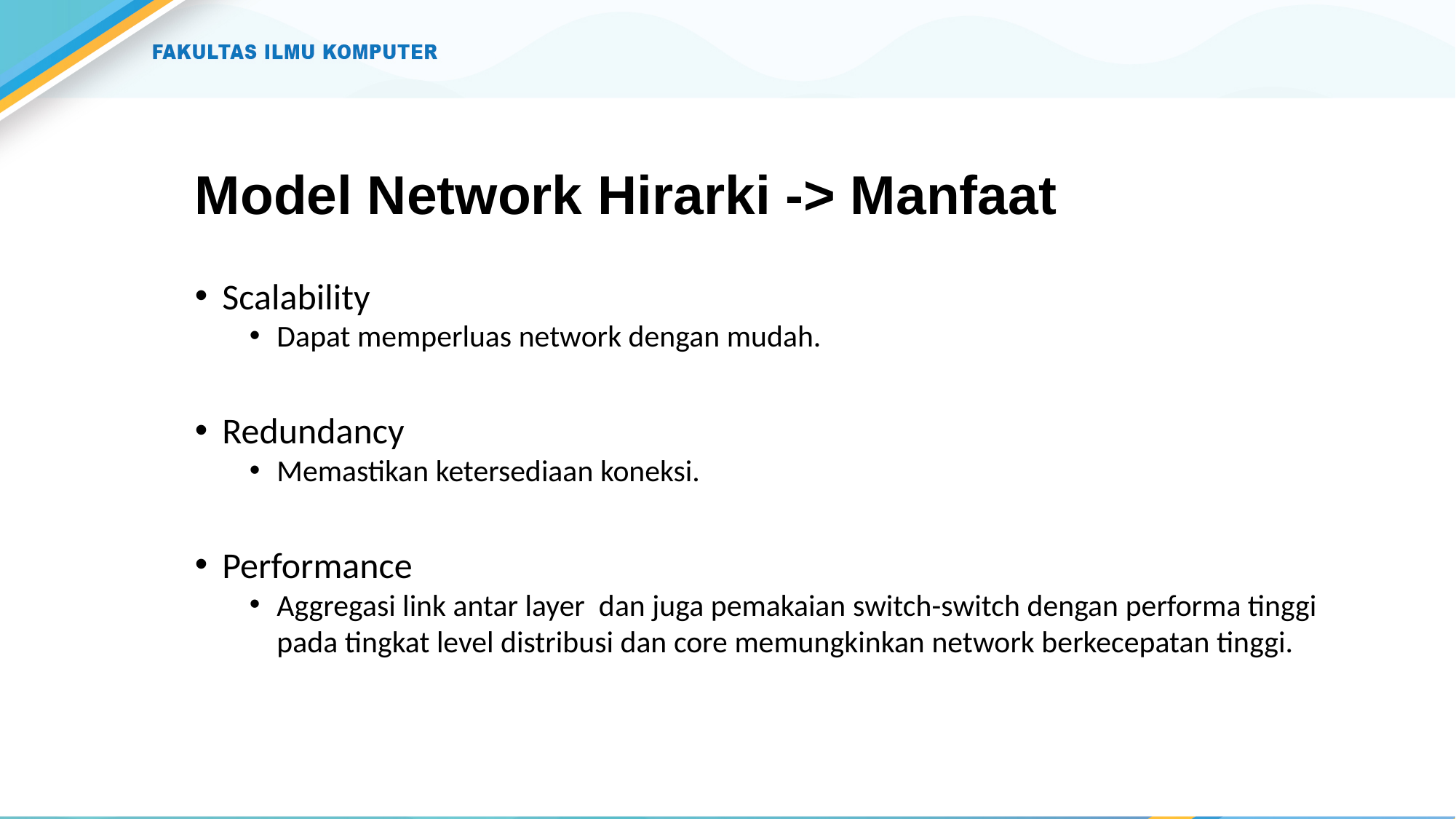

# Model Network Hirarki -> Manfaat
Scalability
Dapat memperluas network dengan mudah.

Redundancy
Memastikan ketersediaan koneksi.

Performance
Aggregasi link antar layer  dan juga pemakaian switch-switch dengan performa tinggi pada tingkat level distribusi dan core memungkinkan network berkecepatan tinggi.